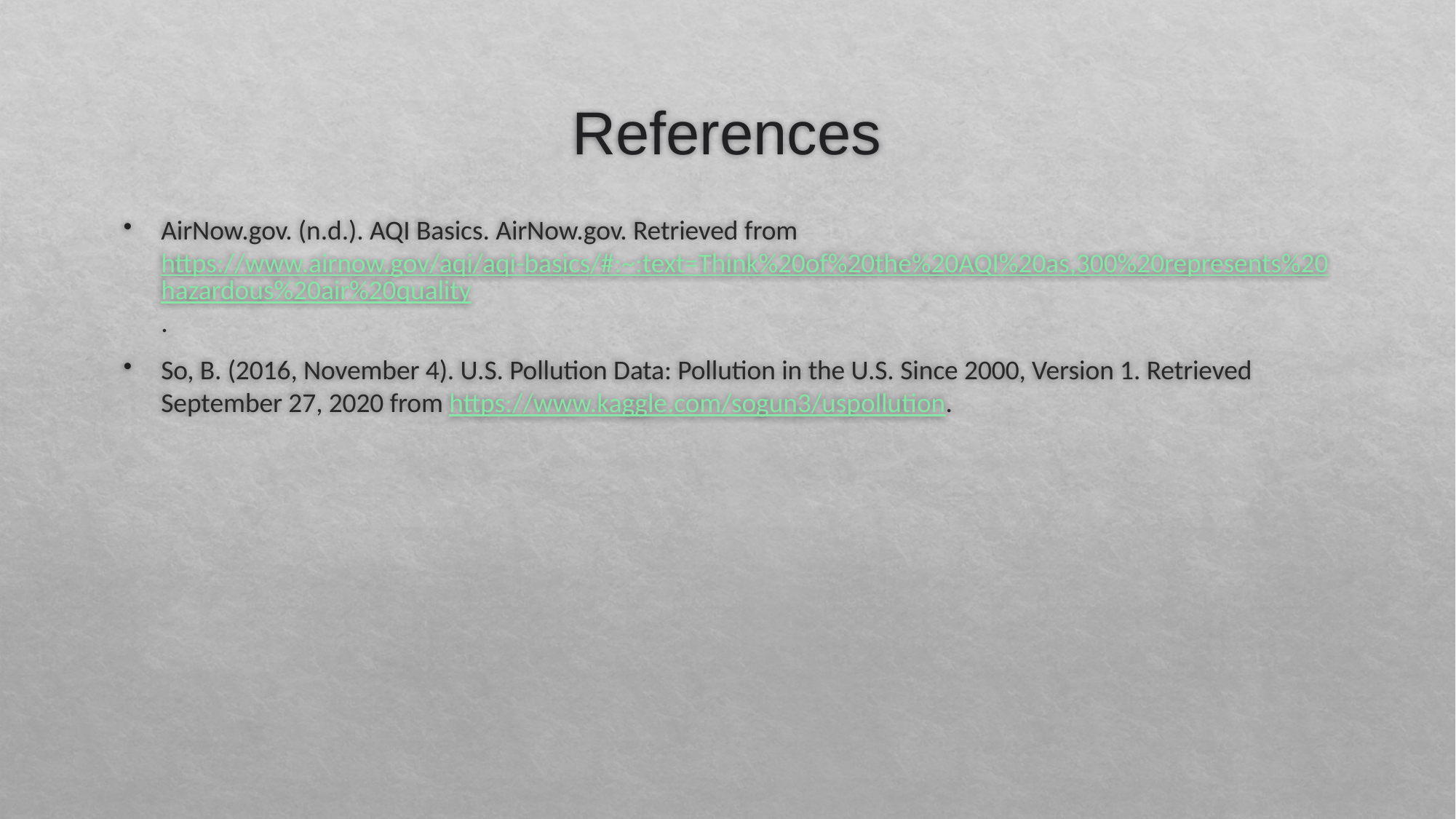

# References
AirNow.gov. (n.d.). AQI Basics. AirNow.gov. Retrieved from https://www.airnow.gov/aqi/aqi-basics/#:~:text=Think%20of%20the%20AQI%20as,300%20represents%20hazardous%20air%20quality.
So, B. (2016, November 4). U.S. Pollution Data: Pollution in the U.S. Since 2000, Version 1. Retrieved September 27, 2020 from https://www.kaggle.com/sogun3/uspollution.